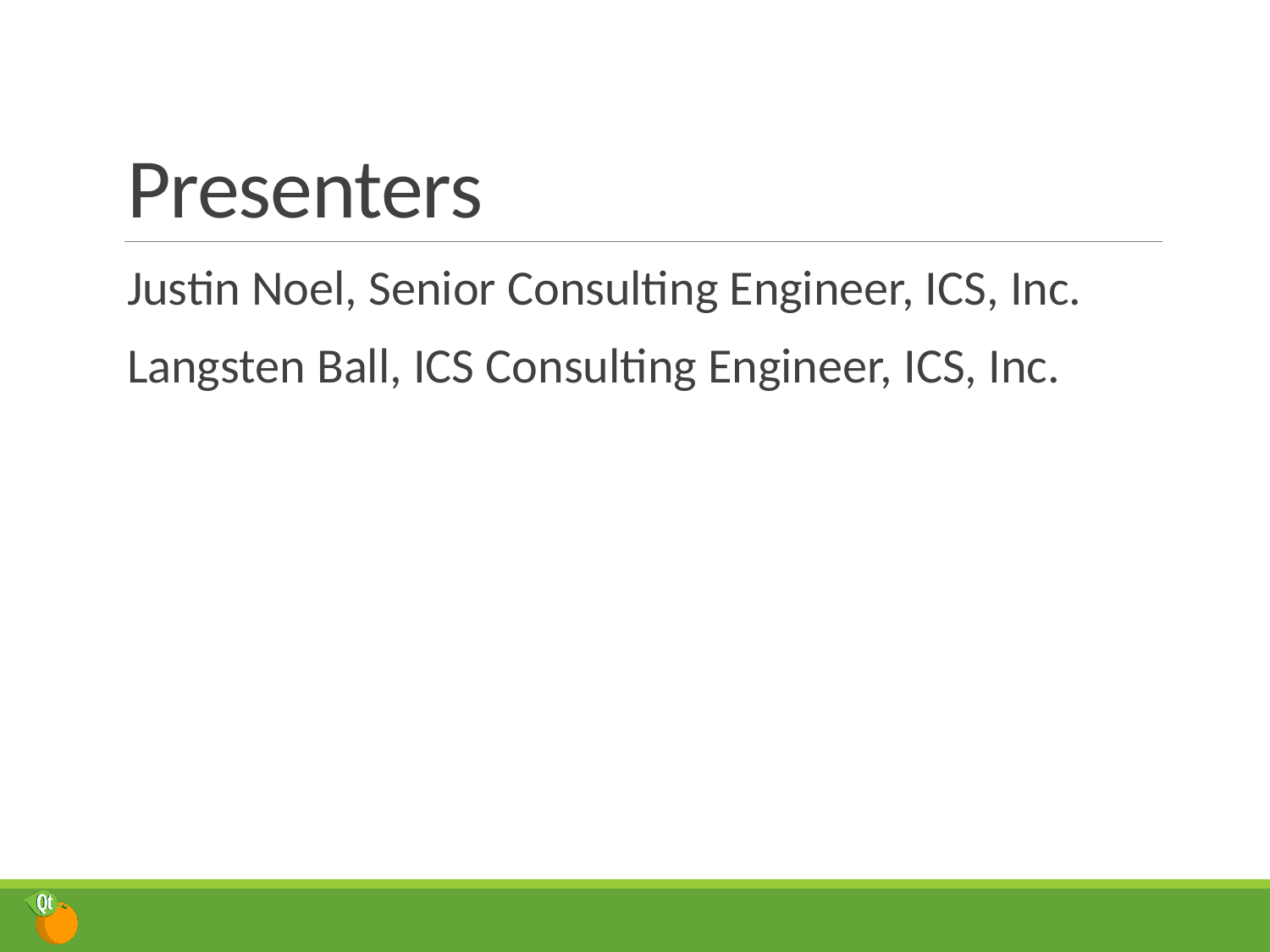

# Presenters
Justin Noel, Senior Consulting Engineer, ICS, Inc.
Langsten Ball, ICS Consulting Engineer, ICS, Inc.